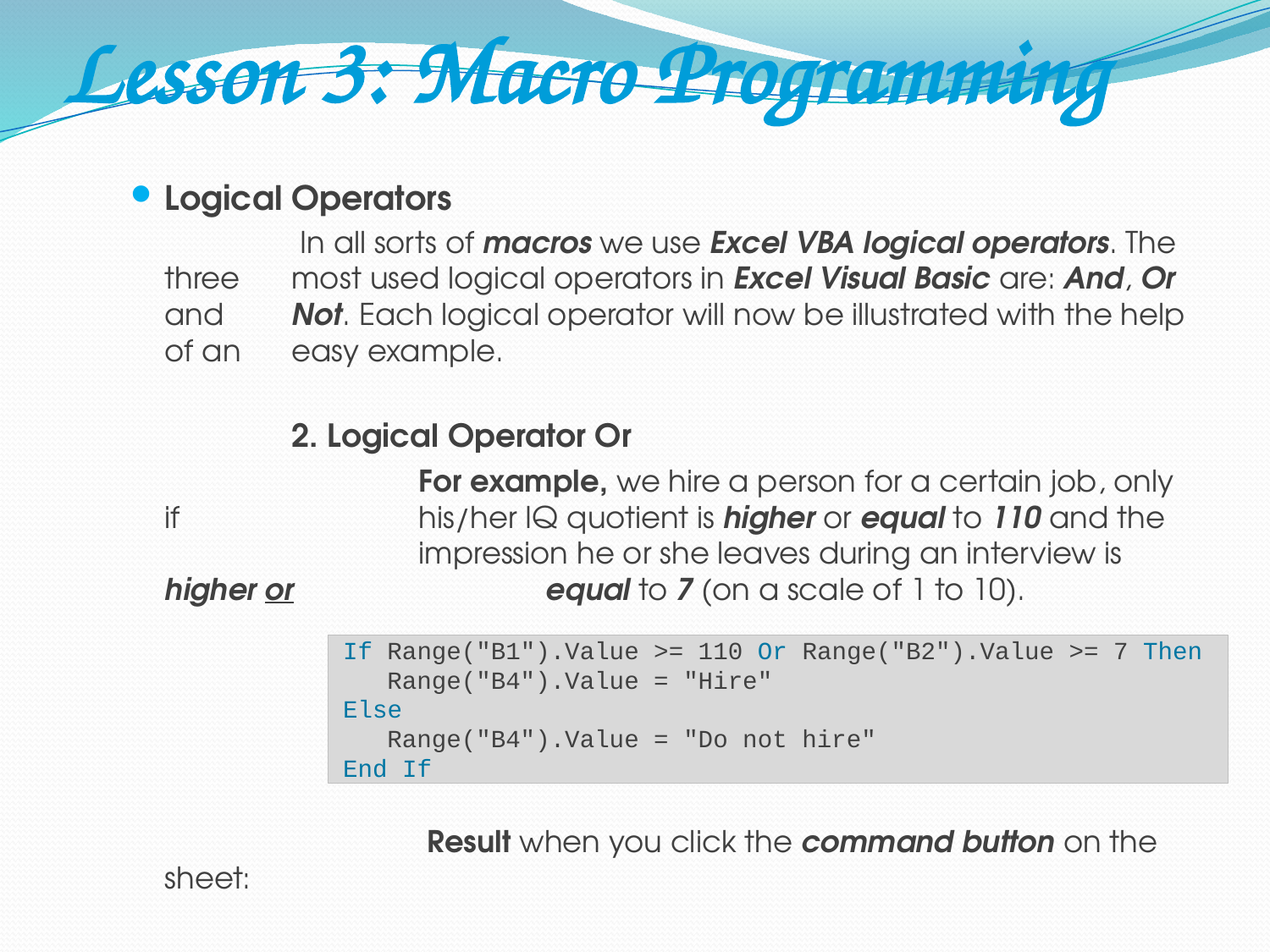

# Lesson 3: Macro Programming
Logical Operators
		 In all sorts of macros we use Excel VBA logical operators. The three 	most used logical operators in Excel Visual Basic are: And, Or and 	Not. Each logical operator will now be illustrated with the help of an 	easy example.

		2. Logical Operator Or
			For example, we hire a person for a certain job, only if 		his/her IQ quotient is higher or equal to 110 and the 			impression he or she leaves during an interview is higher or 		equal to 7 (on a scale of 1 to 10).

			 Result when you click the command button on the sheet:

 If Range("B1").Value >= 110 Or Range("B2").Value >= 7 Then
    Range("B4").Value = "Hire"
 Else
    Range("B4").Value = "Do not hire"
 End If